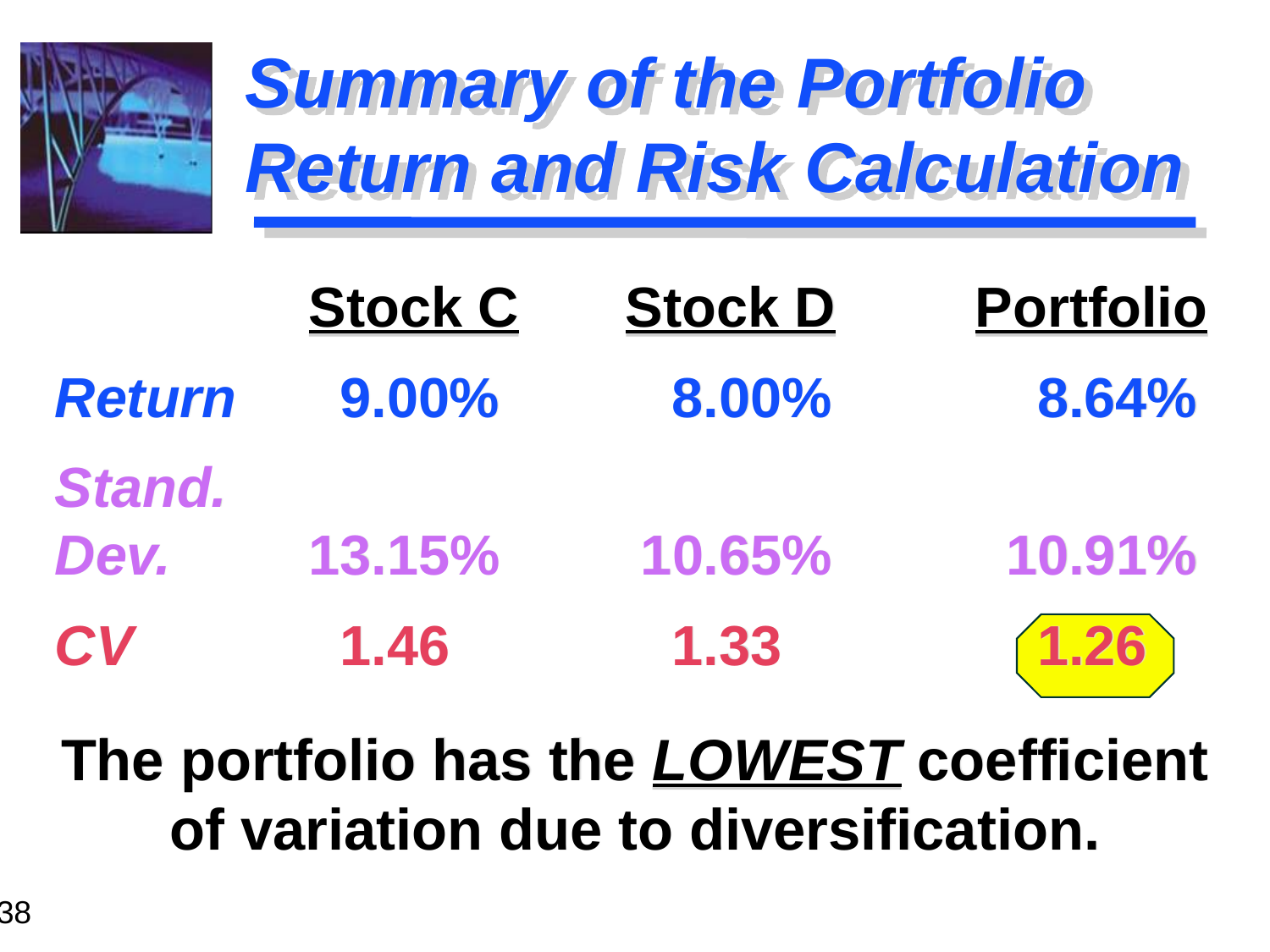

# Summary of the Portfolio Return and Risk Calculation

		Stock C	    Stock D	  Portfolio
Return	  9.00%	       8.00%	      8.64%
Stand.
Dev.		13.15%	     10.65%	    10.91%
CV		  1.46	       1.33		      1.26

The portfolio has the LOWEST coefficient of variation due to diversification.